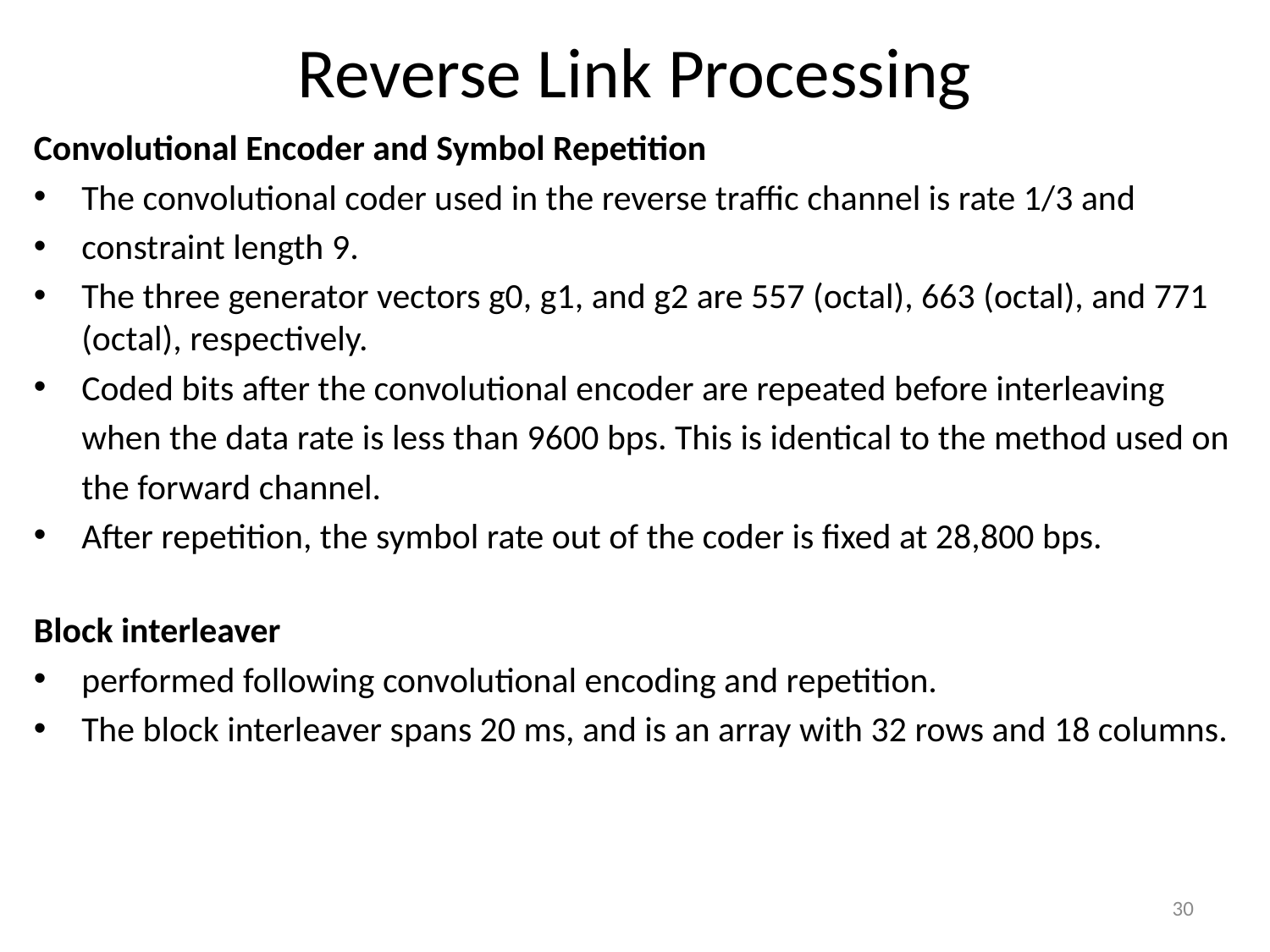

# Reverse Link Processing
Convolutional Encoder and Symbol Repetition
The convolutional coder used in the reverse traffic channel is rate 1/3 and
constraint length 9.
The three generator vectors g0, g1, and g2 are 557 (octal), 663 (octal), and 771 (octal), respectively.
Coded bits after the convolutional encoder are repeated before interleaving
	when the data rate is less than 9600 bps. This is identical to the method used on
	the forward channel.
After repetition, the symbol rate out of the coder is fixed at 28,800 bps.

Block interleaver
performed following convolutional encoding and repetition.
The block interleaver spans 20 ms, and is an array with 32 rows and 18 columns.
30